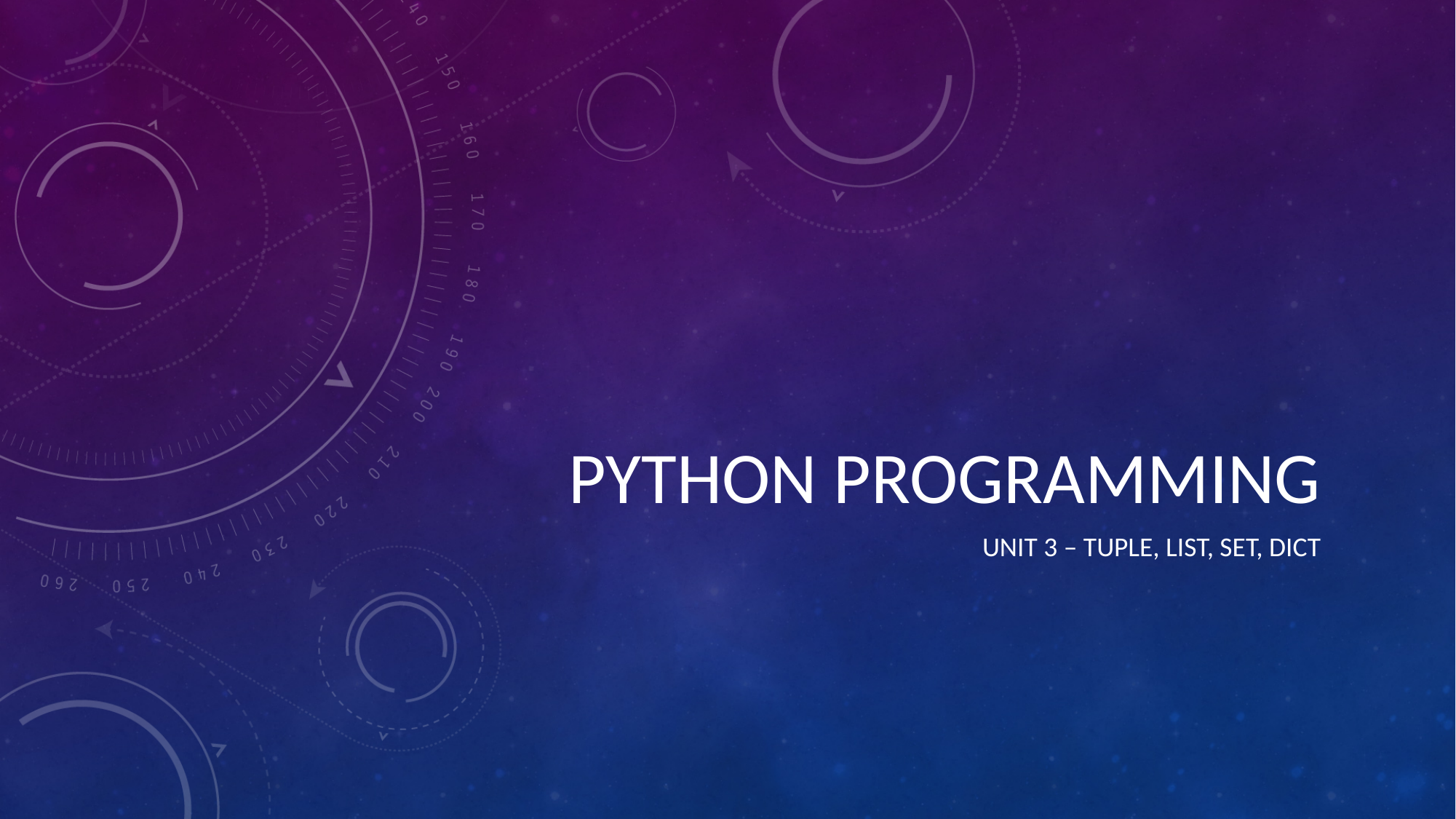

# Python programming
unit 3 – Tuple, list, set, dict